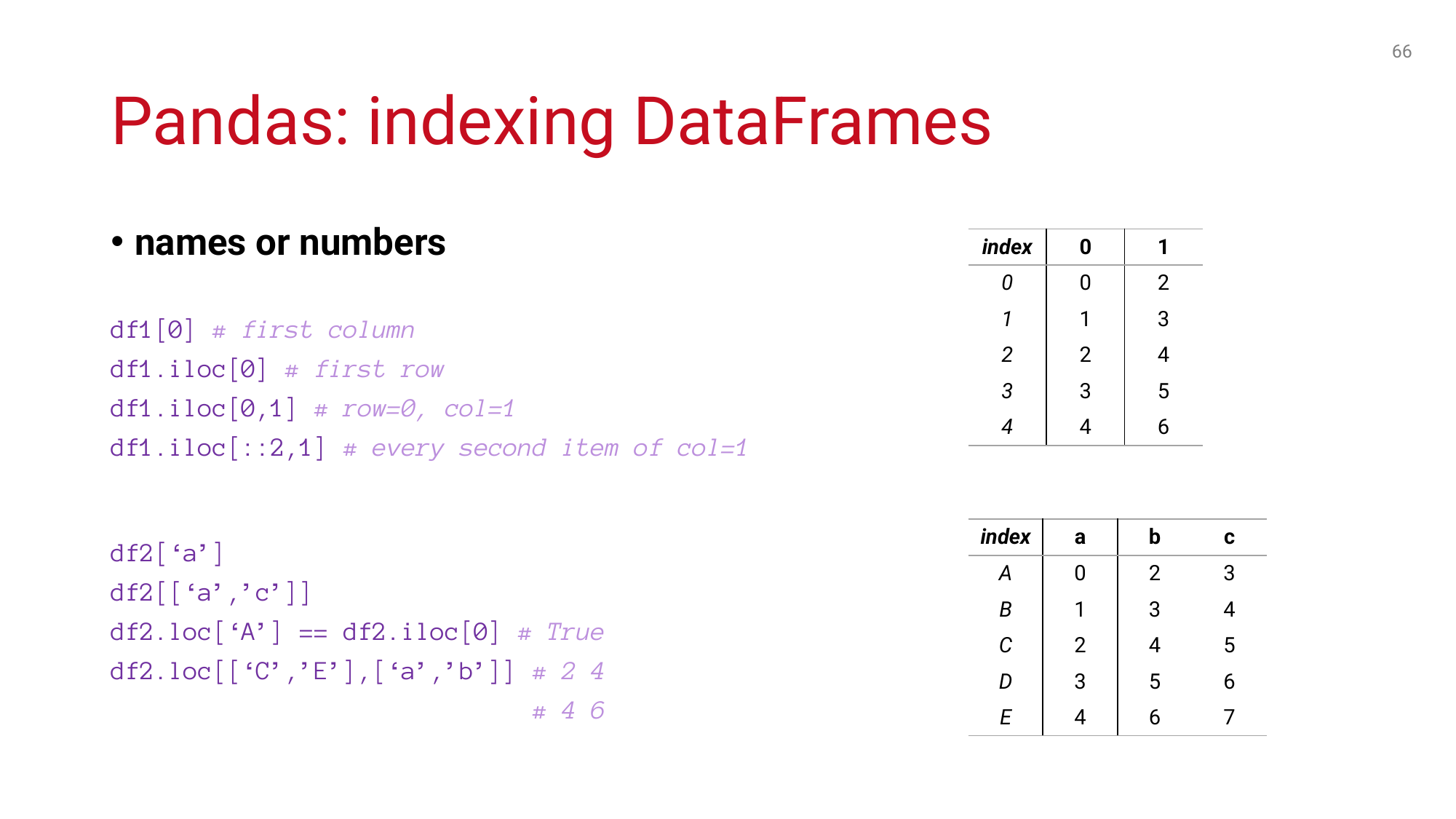

66
# Pandas: indexing DataFrames
names or numbers

df1[0] # first column
df1.iloc[0] # first row
df1.iloc[0,1] # row=0, col=1
df1.iloc[::2,1] # every second item of col=1
df2[‘a’]
df2[[‘a’,’c’]]
df2.loc[‘A’] == df2.iloc[0] # True
df2.loc[[‘C’,’E’],[‘a’,’b’]] # 2 4
                             # 4 6
| index | 0 | 1 |
| --- | --- | --- |
| 0 | 0 | 2 |
| 1 | 1 | 3 |
| 2 | 2 | 4 |
| 3 | 3 | 5 |
| 4 | 4 | 6 |
| index | a | b | c |
| --- | --- | --- | --- |
| A | 0 | 2 | 3 |
| B | 1 | 3 | 4 |
| C | 2 | 4 | 5 |
| D | 3 | 5 | 6 |
| E | 4 | 6 | 7 |